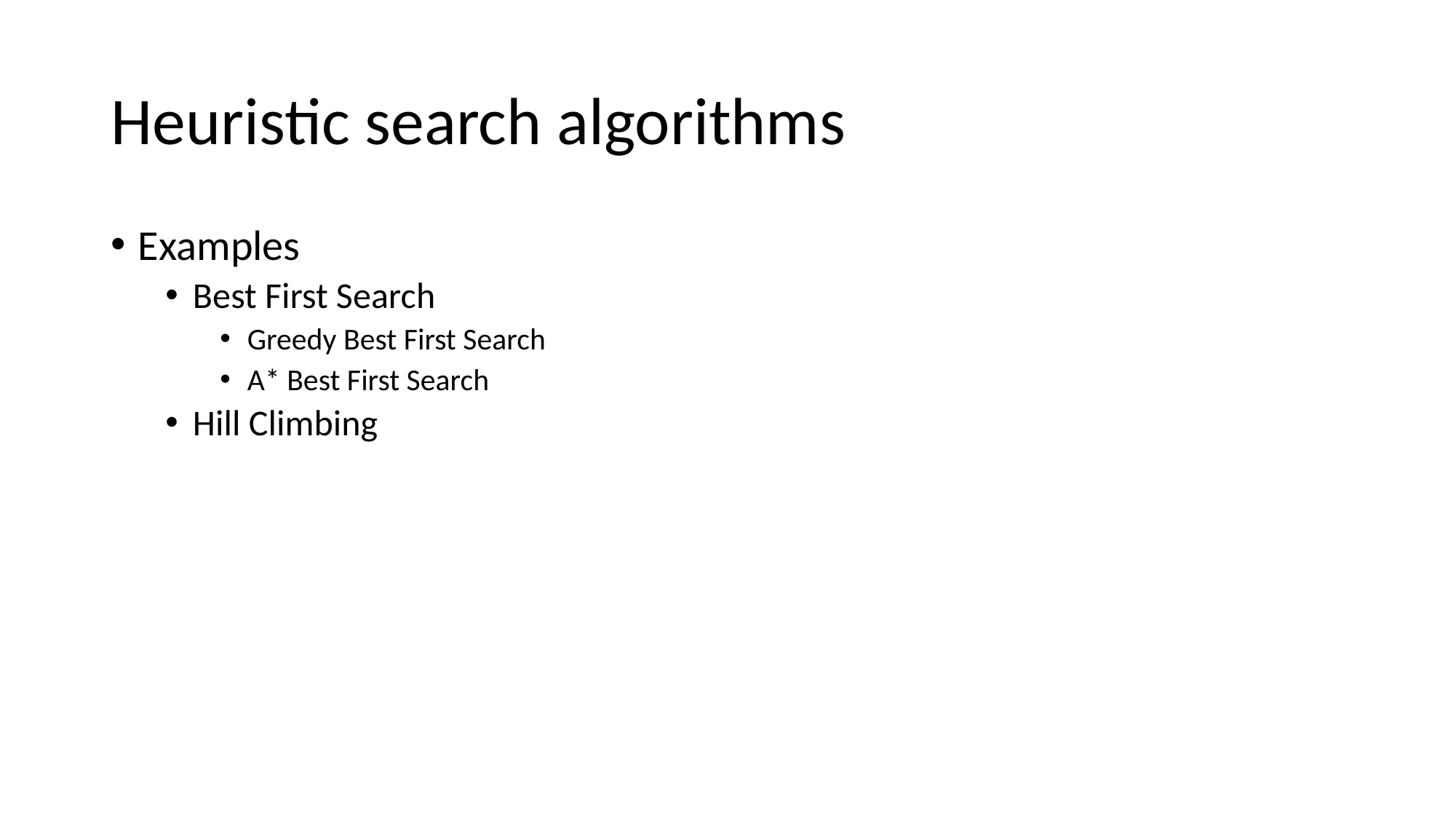

# Heuristic search algorithms
Examples
Best First Search
Greedy Best First Search
A* Best First Search
Hill Climbing